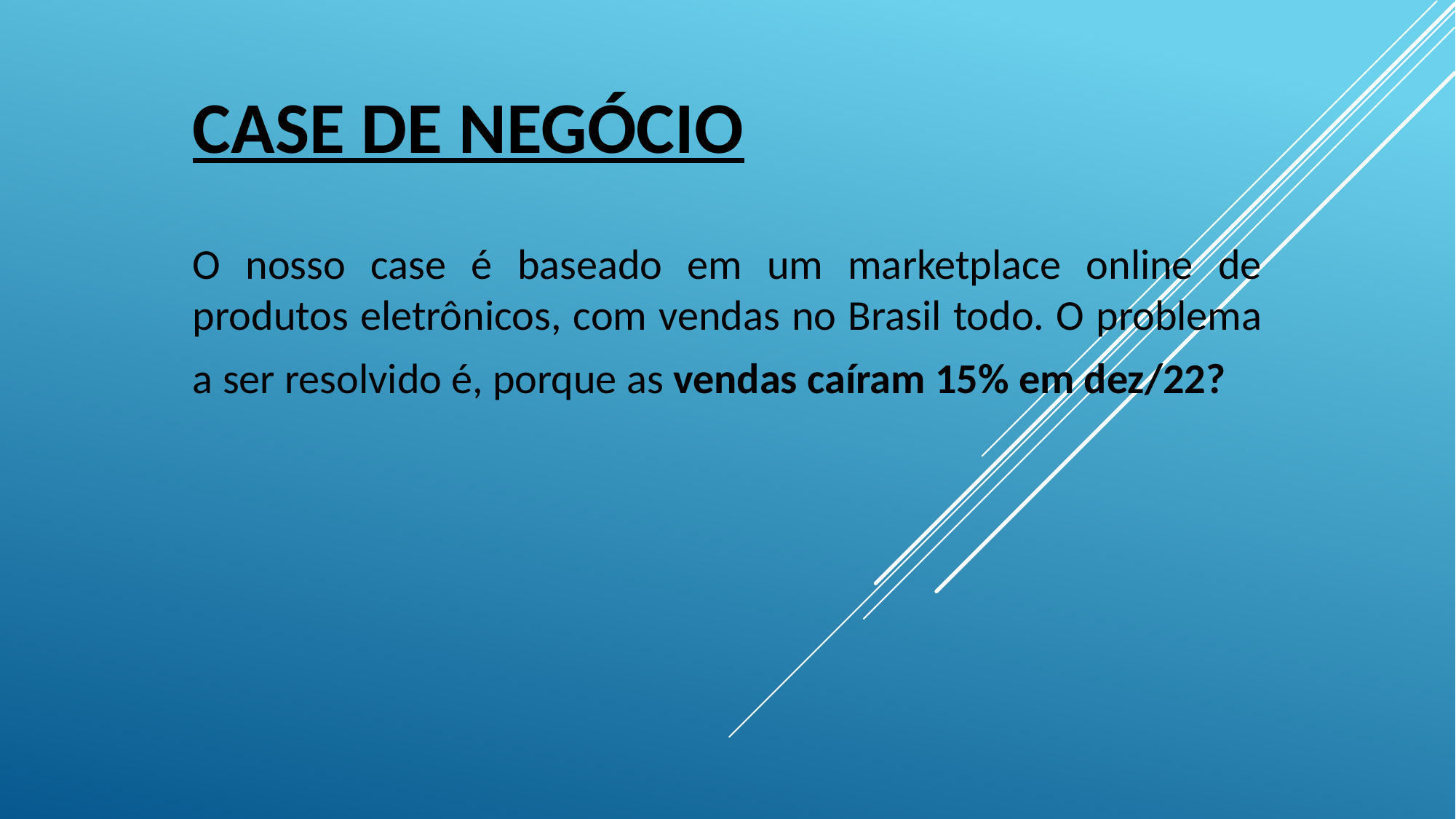

# Case de Negócio
O nosso case é baseado em um marketplace online de produtos eletrônicos, com vendas no Brasil todo. O problema a ser resolvido é, porque as vendas caíram 15% em dez/22?